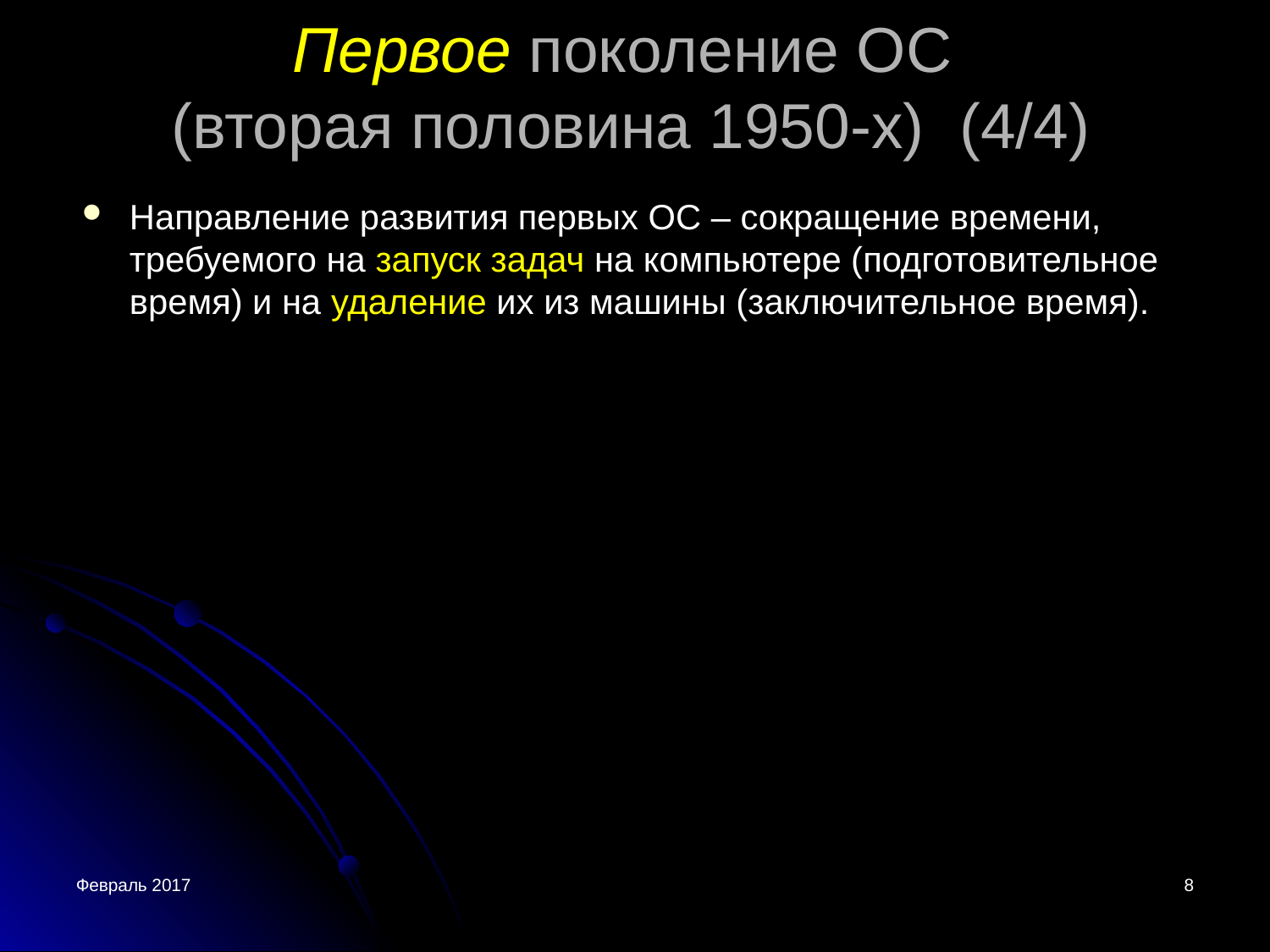

Первое поколение ОС
(вторая половина 1950-х)  (4/4)
Направление развития первых ОС – сокращение времени, требуемого на запуск задач на компьютере (подготовительное время) и на удаление их из машины (заключительное время).

Февраль 2017
8